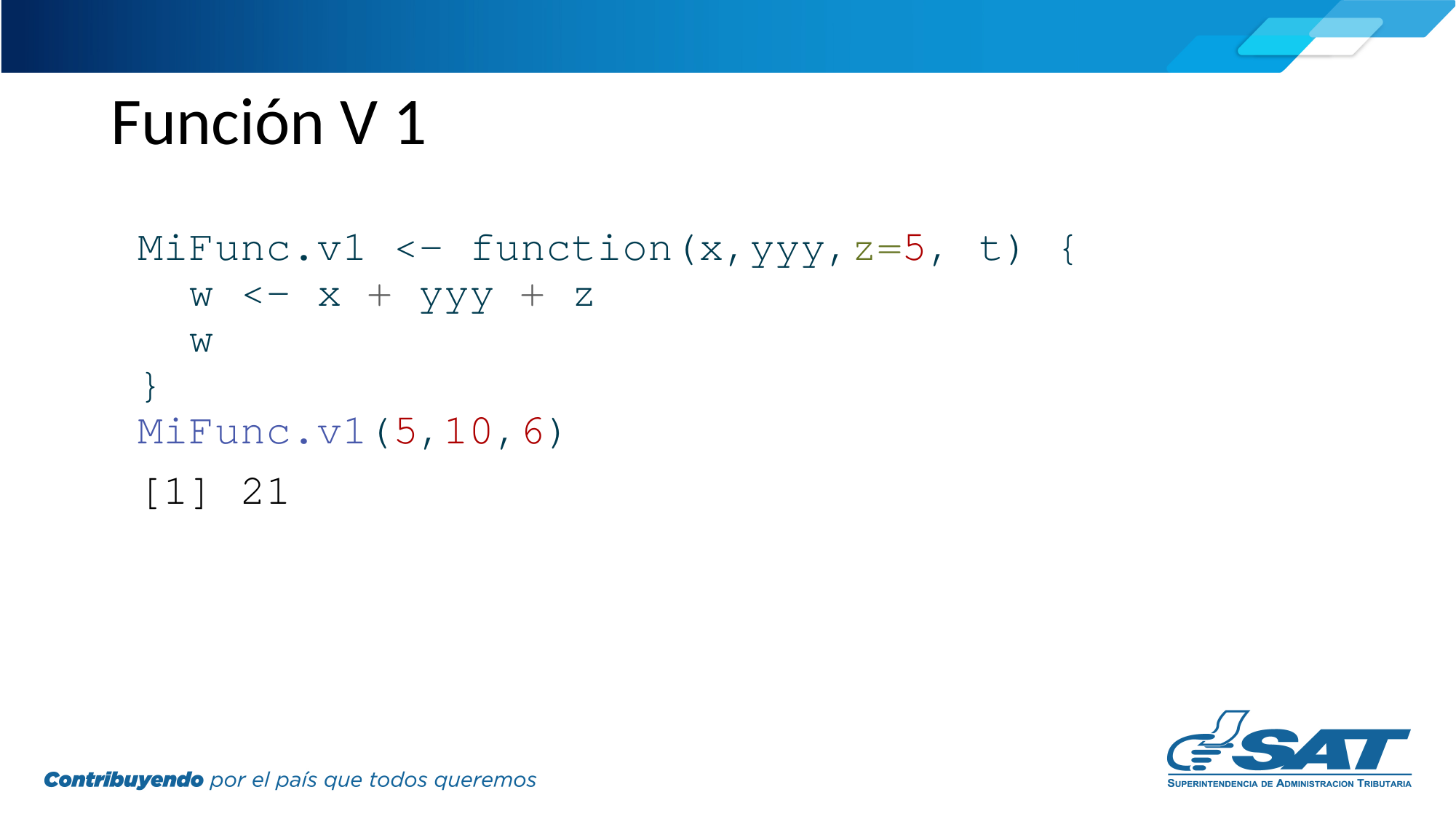

# Función V 1
MiFunc.v1 <- function(x,yyy,z=5, t) {
  w <- x + yyy + z
  w
}
MiFunc.v1(5,10,6)
[1] 21